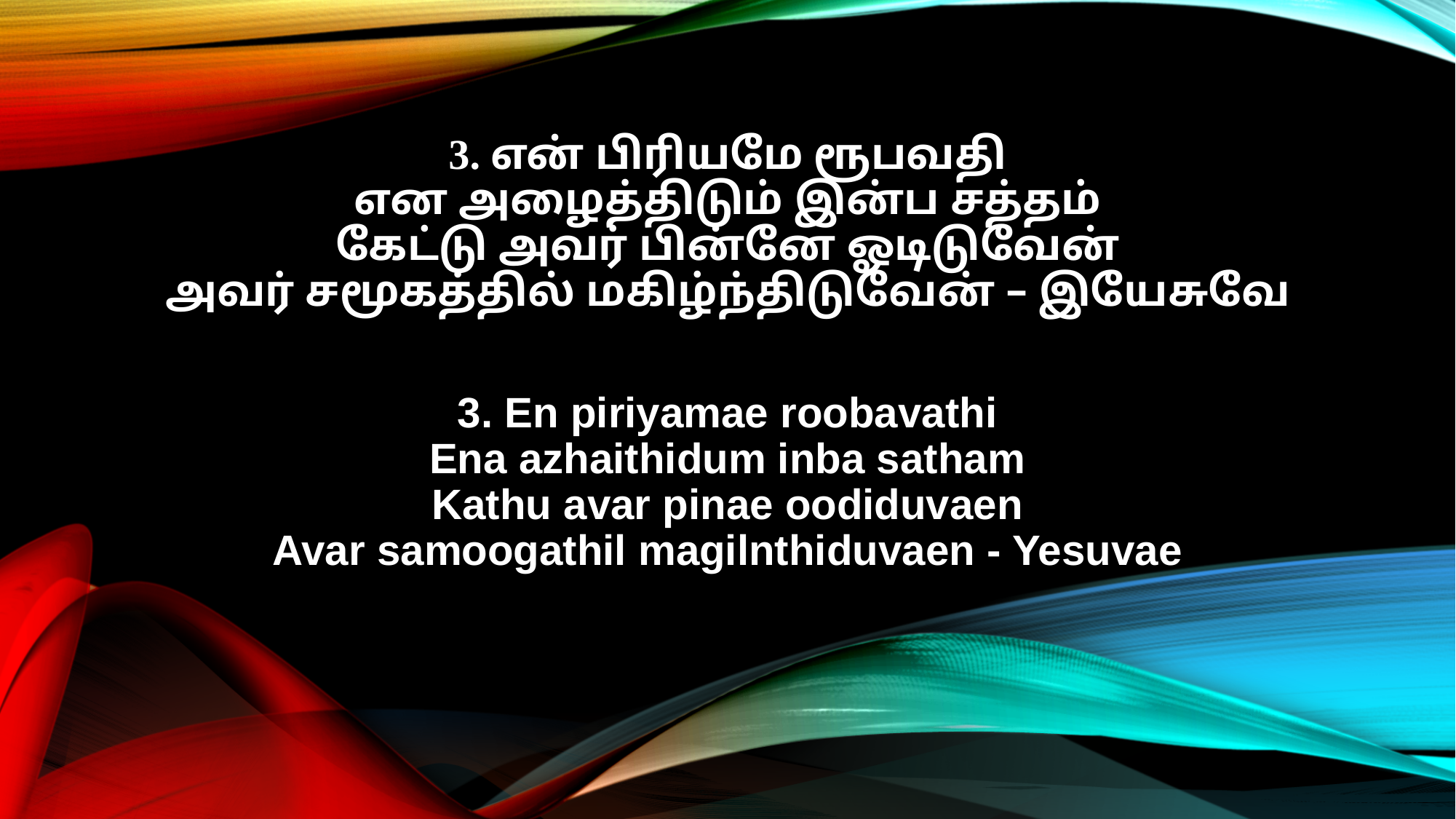

3. என் பிரியமே ரூபவதி
என அழைத்திடும் இன்ப சத்தம்
கேட்டு அவர் பின்னே ஓடிடுவேன்
அவர் சமூகத்தில் மகிழ்ந்திடுவேன் – இயேசுவே

3. En piriyamae roobavathi
Ena azhaithidum inba satham
Kathu avar pinae oodiduvaen
Avar samoogathil magilnthiduvaen - Yesuvae